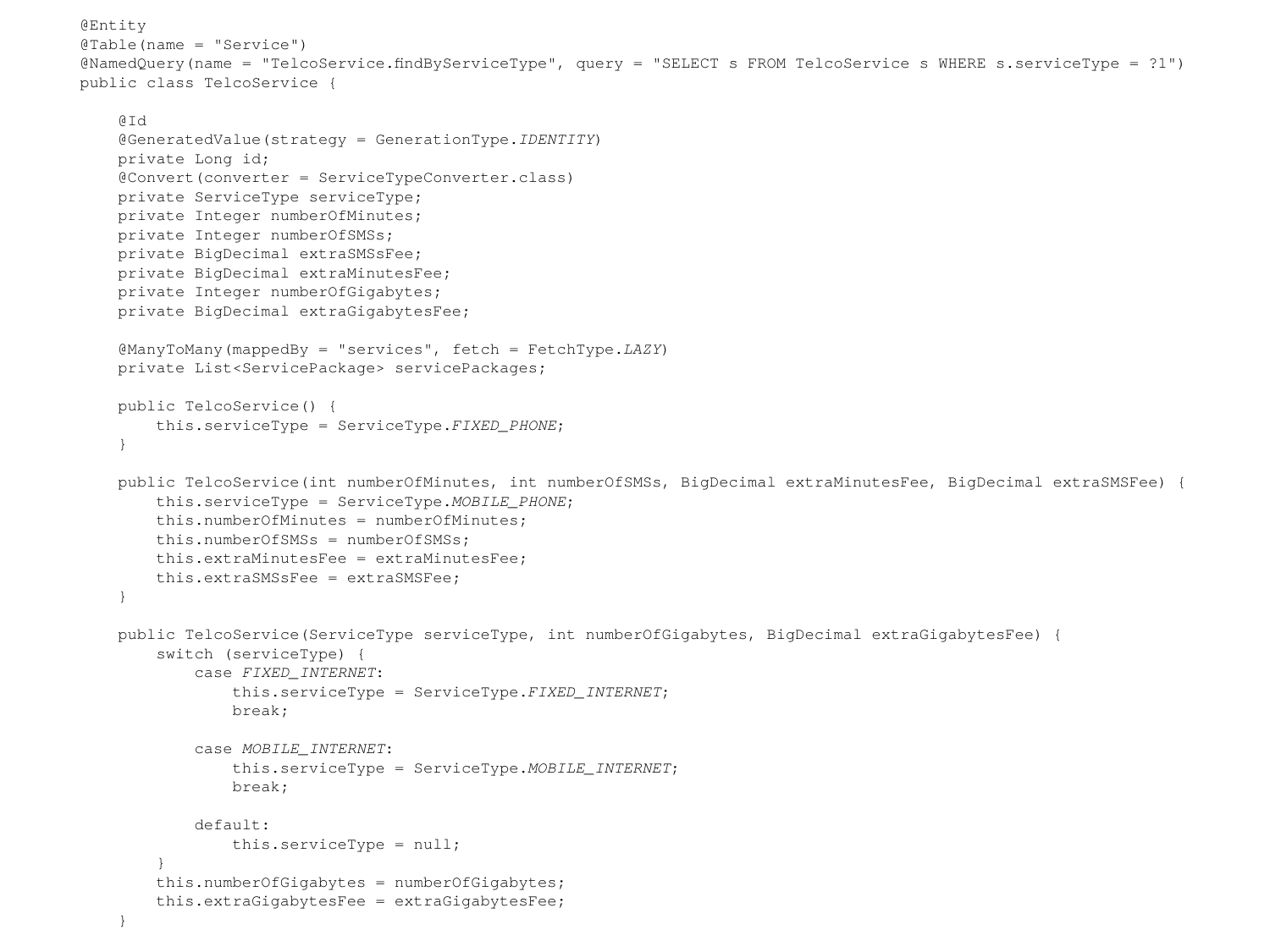

@Entity
@Table(name = "Service")
@NamedQuery(name = "TelcoService.findByServiceType", query = "SELECT s FROM TelcoService s WHERE s.serviceType = ?1")
public class TelcoService {
    @Id
    @GeneratedValue(strategy = GenerationType.IDENTITY)
    private Long id;
    @Convert(converter = ServiceTypeConverter.class)
    private ServiceType serviceType;
    private Integer numberOfMinutes;
    private Integer numberOfSMSs;
    private BigDecimal extraSMSsFee;
    private BigDecimal extraMinutesFee;
    private Integer numberOfGigabytes;
    private BigDecimal extraGigabytesFee;
    @ManyToMany(mappedBy = "services", fetch = FetchType.LAZY)
    private List<ServicePackage> servicePackages;
    public TelcoService() {
        this.serviceType = ServiceType.FIXED_PHONE;
    }
    public TelcoService(int numberOfMinutes, int numberOfSMSs, BigDecimal extraMinutesFee, BigDecimal extraSMSFee) {
        this.serviceType = ServiceType.MOBILE_PHONE;
        this.numberOfMinutes = numberOfMinutes;
        this.numberOfSMSs = numberOfSMSs;
        this.extraMinutesFee = extraMinutesFee;
        this.extraSMSsFee = extraSMSFee;
    }
    public TelcoService(ServiceType serviceType, int numberOfGigabytes, BigDecimal extraGigabytesFee) {
        switch (serviceType) {
            case FIXED_INTERNET:
                this.serviceType = ServiceType.FIXED_INTERNET;
                break;
            case MOBILE_INTERNET:
                this.serviceType = ServiceType.MOBILE_INTERNET;
                break;
            default:
                this.serviceType = null;
        }
        this.numberOfGigabytes = numberOfGigabytes;
        this.extraGigabytesFee = extraGigabytesFee;
    }